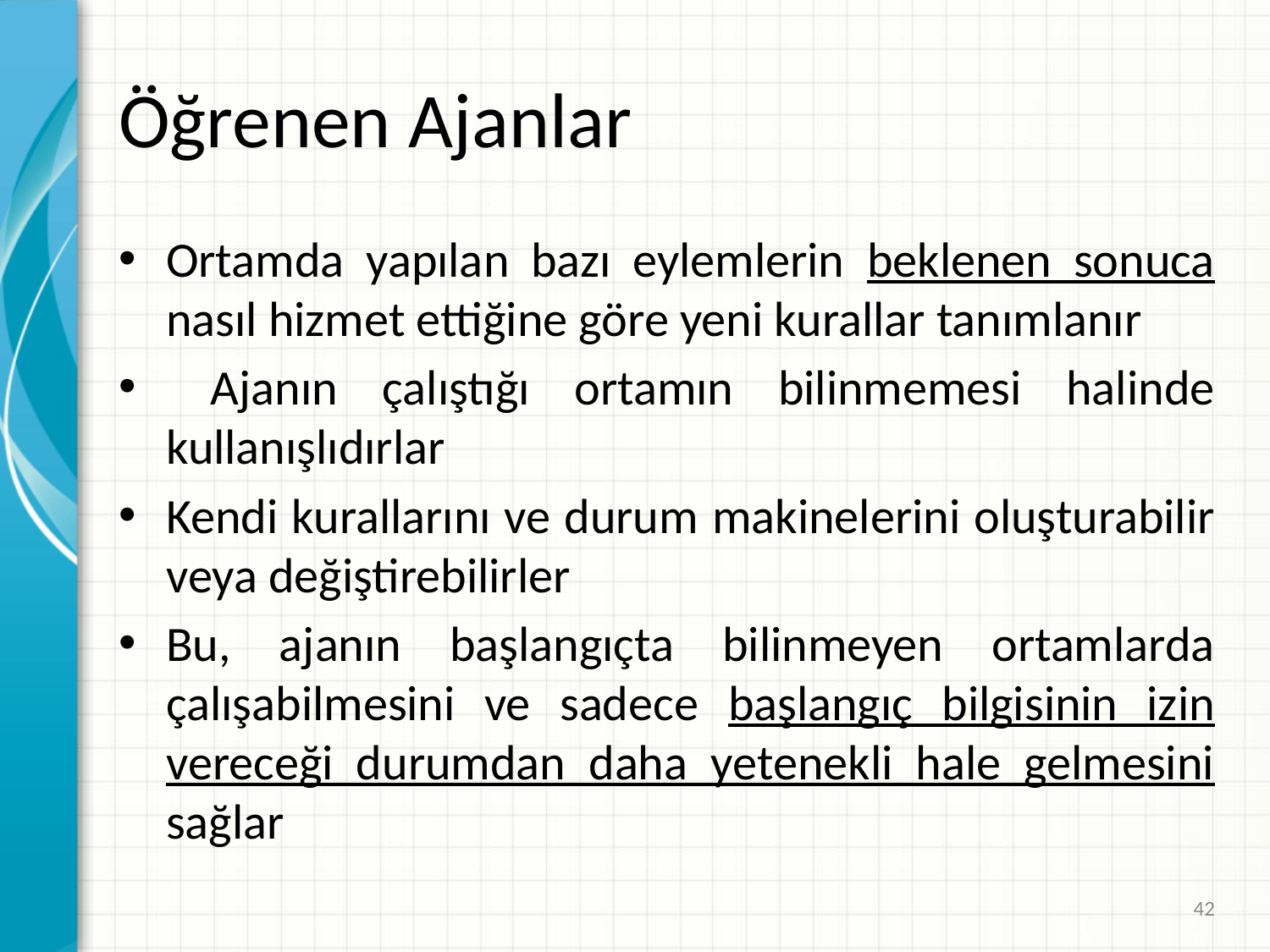

# Öğrenen Ajanlar
Ortamda yapılan bazı eylemlerin beklenen sonuca nasıl hizmet ettiğine göre yeni kurallar tanımlanır
 Ajanın çalıştığı ortamın bilinmemesi halinde kullanışlıdırlar
Kendi kurallarını ve durum makinelerini oluşturabilir veya değiştirebilirler
Bu, ajanın başlangıçta bilinmeyen ortamlarda çalışabilmesini ve sadece başlangıç bilgisinin izin vereceği durumdan daha yetenekli hale gelmesini sağlar

42